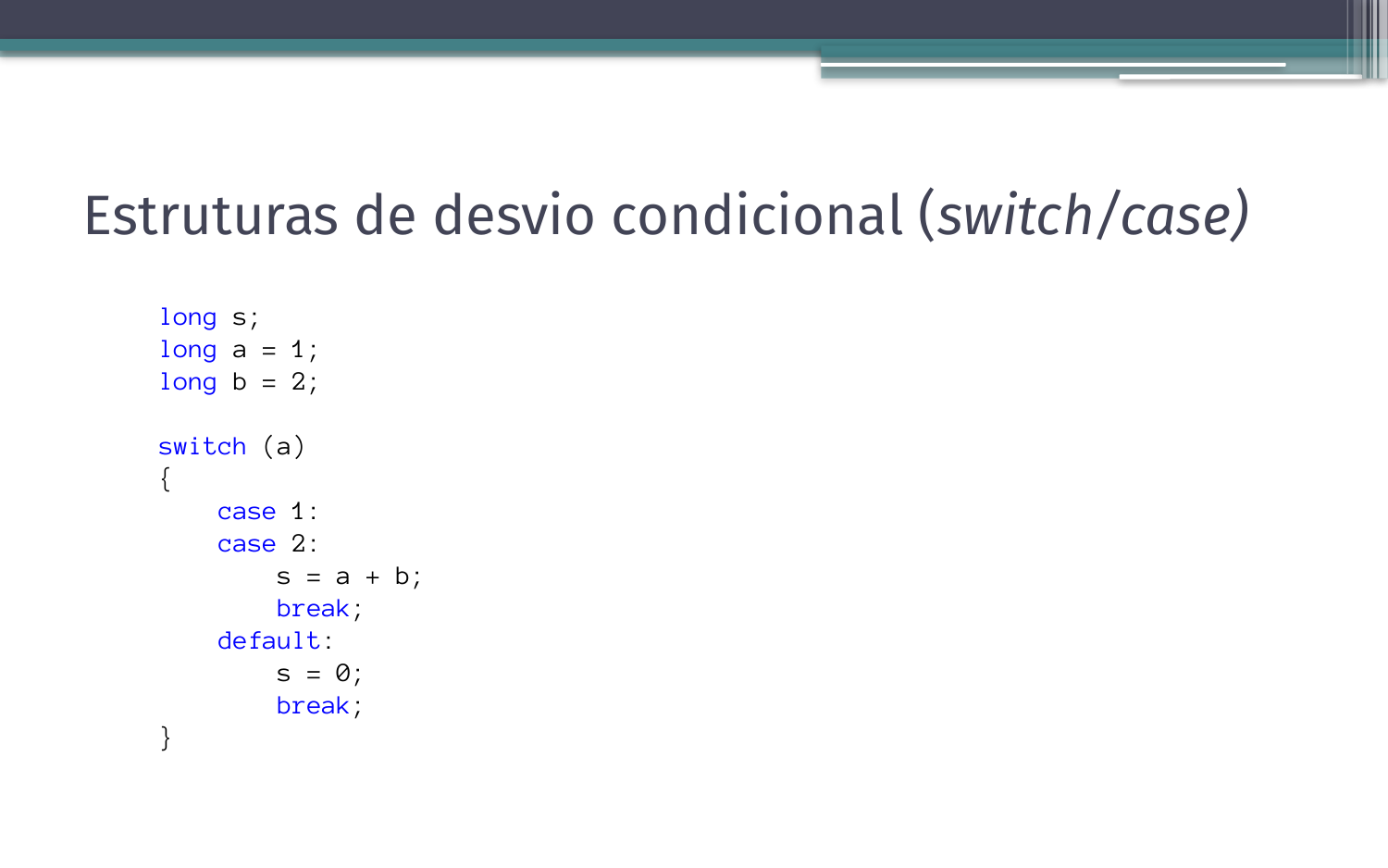

# Estruturas de desvio condicional (switch/case)
long s;
long a = 1;
long b = 2;

switch (a)
{
    case 1:
    case 2:
        s = a + b;
        break;
    default:
        s = 0;
        break;
}